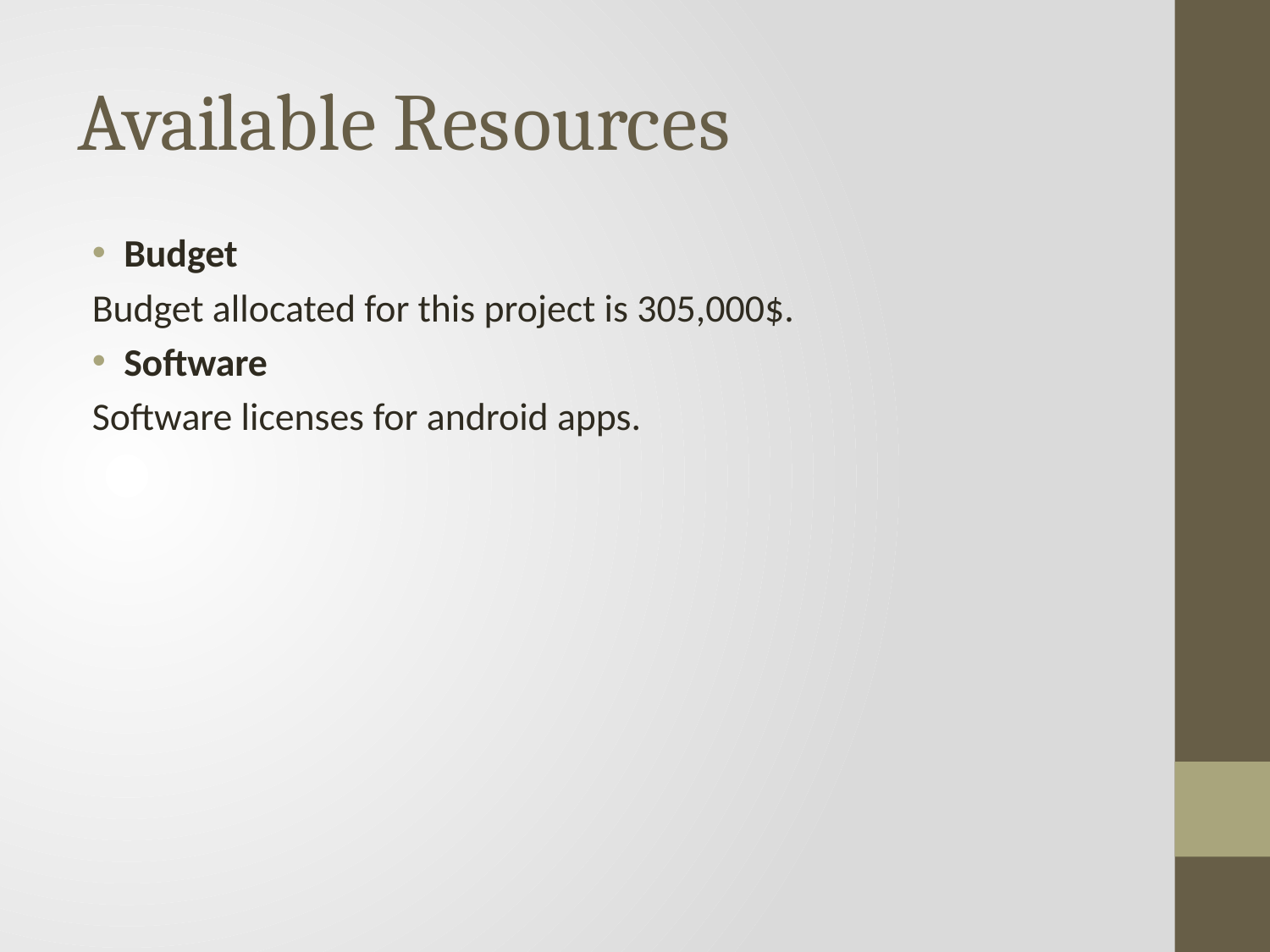

# Available Resources
Budget
Budget allocated for this project is 305,000$.
Software
Software licenses for android apps.